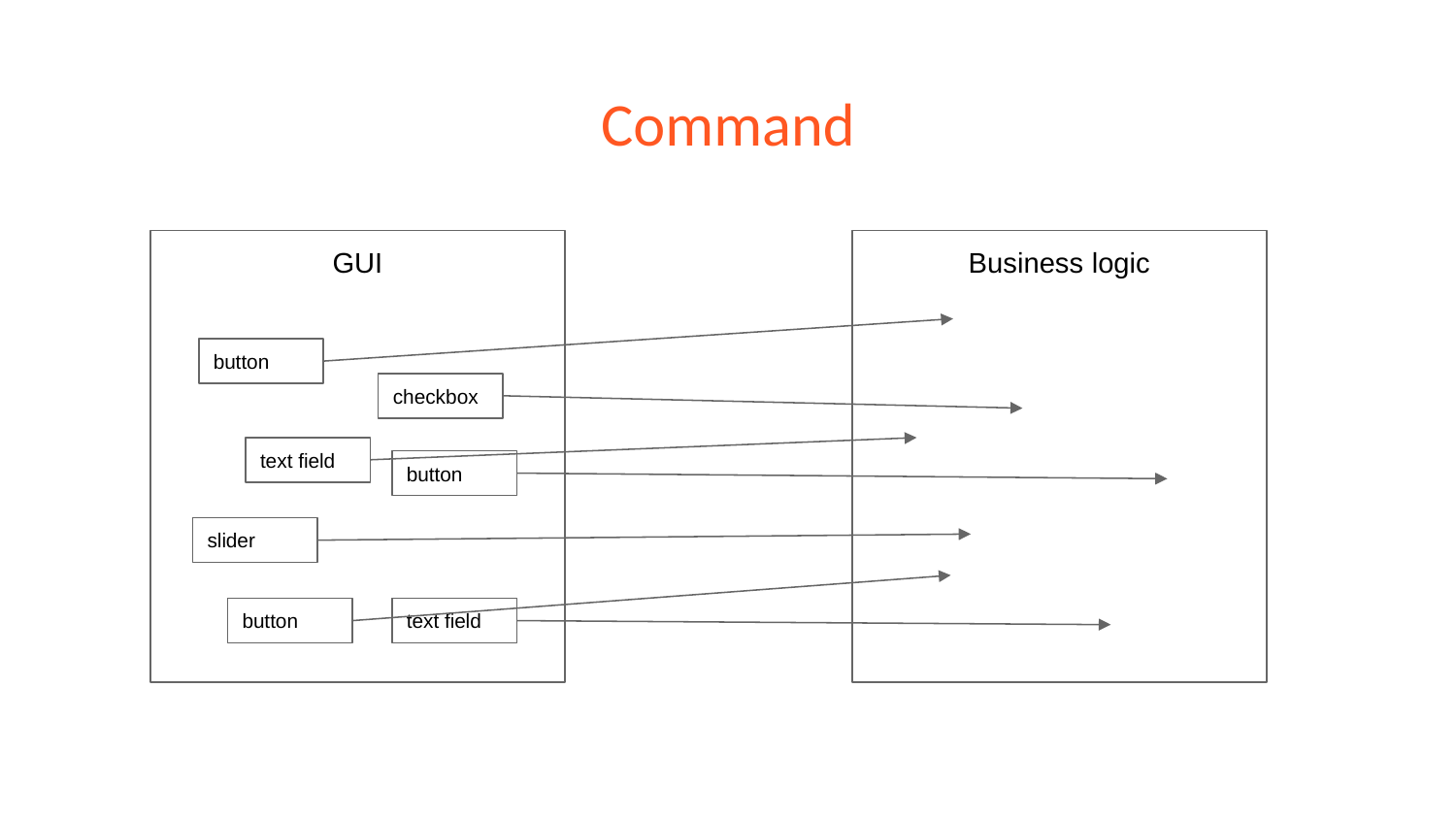

# Command
GUI
Business logic
button
checkbox
text field
button
slider
button
text field